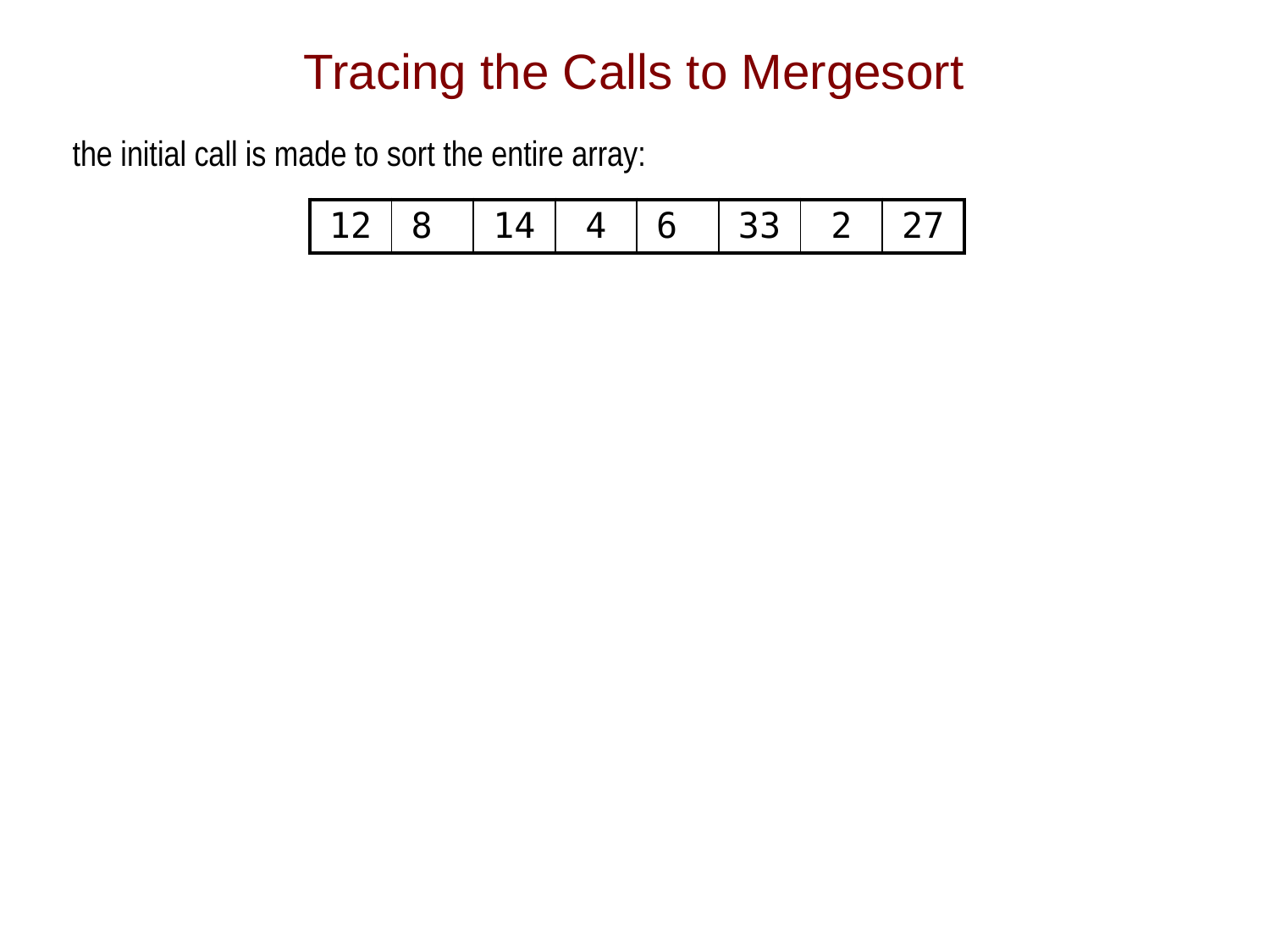

# Tracing the Calls to Mergesort

the initial call is made to sort the entire array:
| 12 | 8 | 14 | 4 | 6 | 33 | 2 | 27 |
| --- | --- | --- | --- | --- | --- | --- | --- |